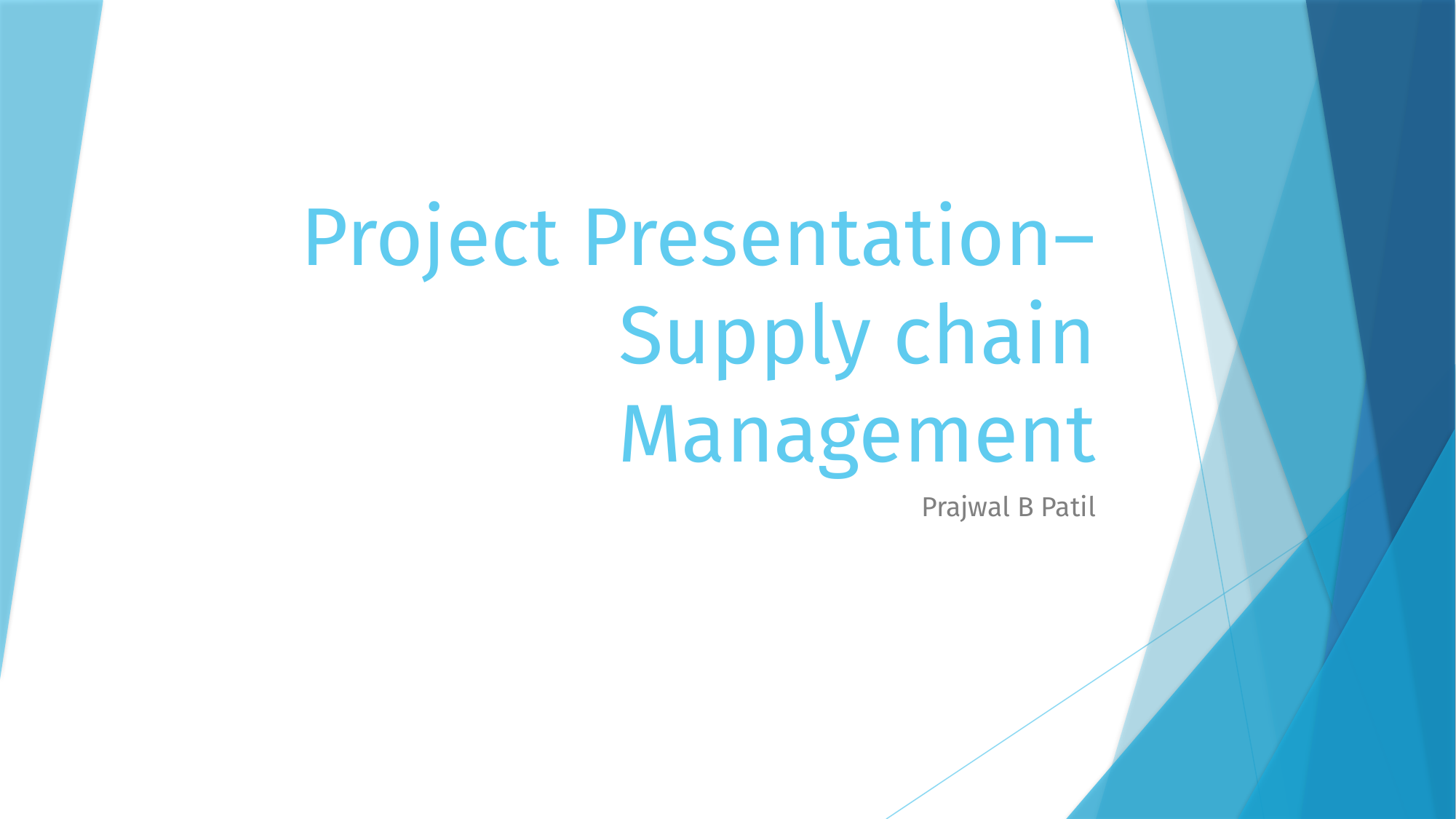

# Project Presentation– Supply chain Management
Prajwal B Patil